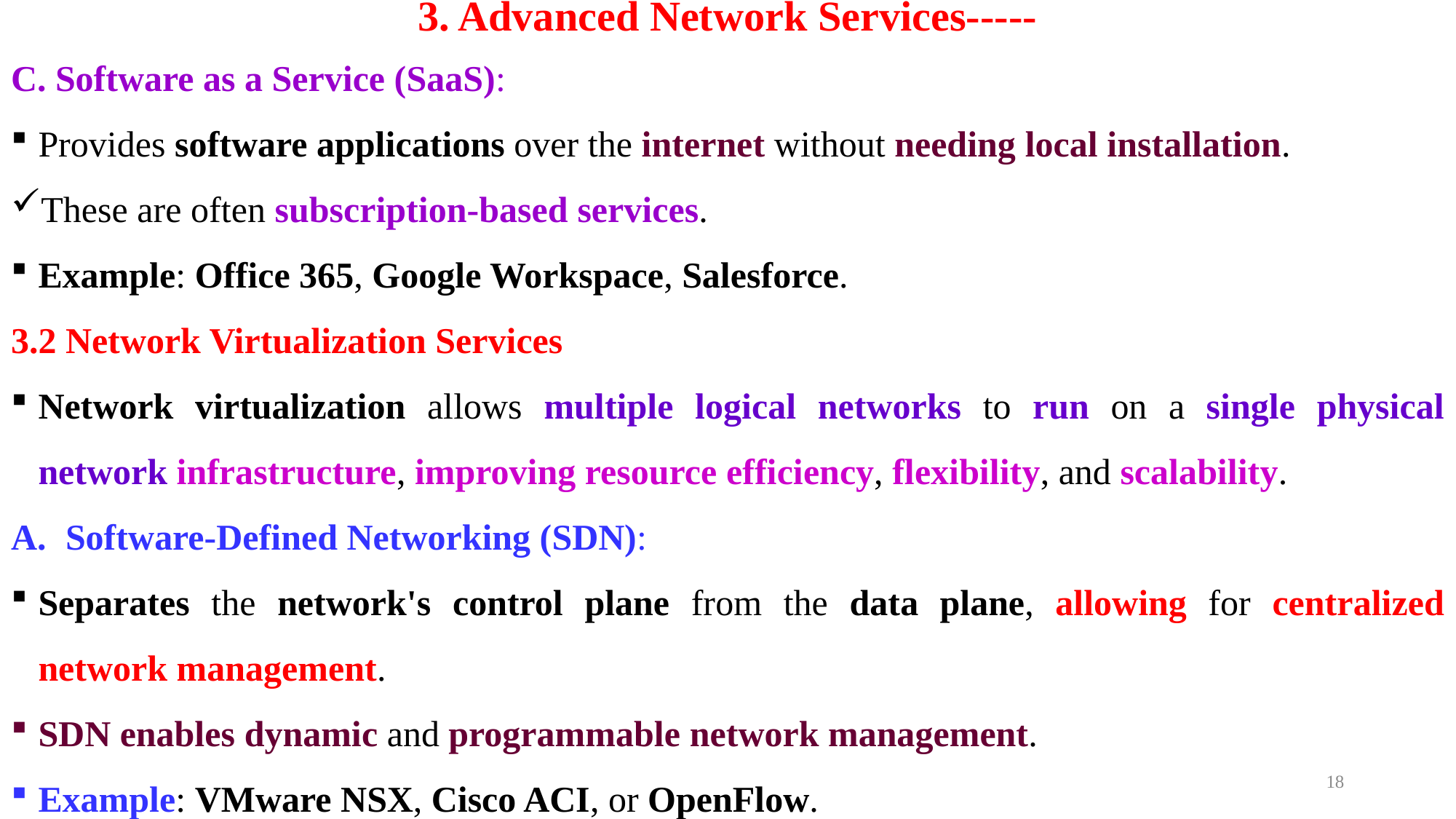

# 3. Advanced Network Services-----
C. Software as a Service (SaaS):
Provides software applications over the internet without needing local installation.
These are often subscription-based services.
Example: Office 365, Google Workspace, Salesforce.
3.2 Network Virtualization Services
Network virtualization allows multiple logical networks to run on a single physical network infrastructure, improving resource efficiency, flexibility, and scalability.
Software-Defined Networking (SDN):
Separates the network's control plane from the data plane, allowing for centralized network management.
SDN enables dynamic and programmable network management.
Example: VMware NSX, Cisco ACI, or OpenFlow.

18